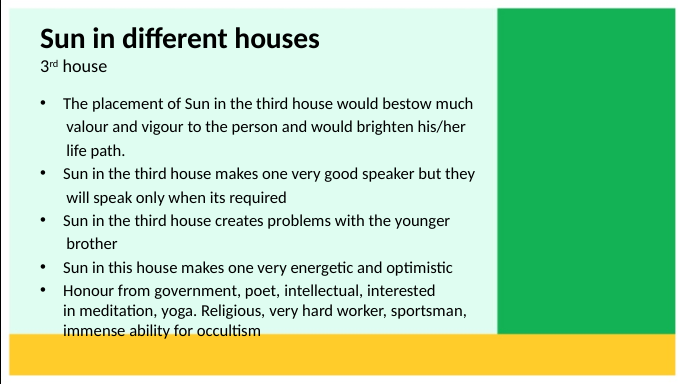

# Sun in different houses 3rd house
The placement of Sun in the third house would bestow much
       valour and vigour to the person and would brighten his/her
       life path.
Sun in the third house makes one very good speaker but they
       will speak only when its required
Sun in the third house creates problems with the younger
       brother
Sun in this house makes one very energetic and optimistic
Honour from government, poet, intellectual, interested
in meditation, yoga. Religious, very hard worker, sportsman,
immense ability for occultism